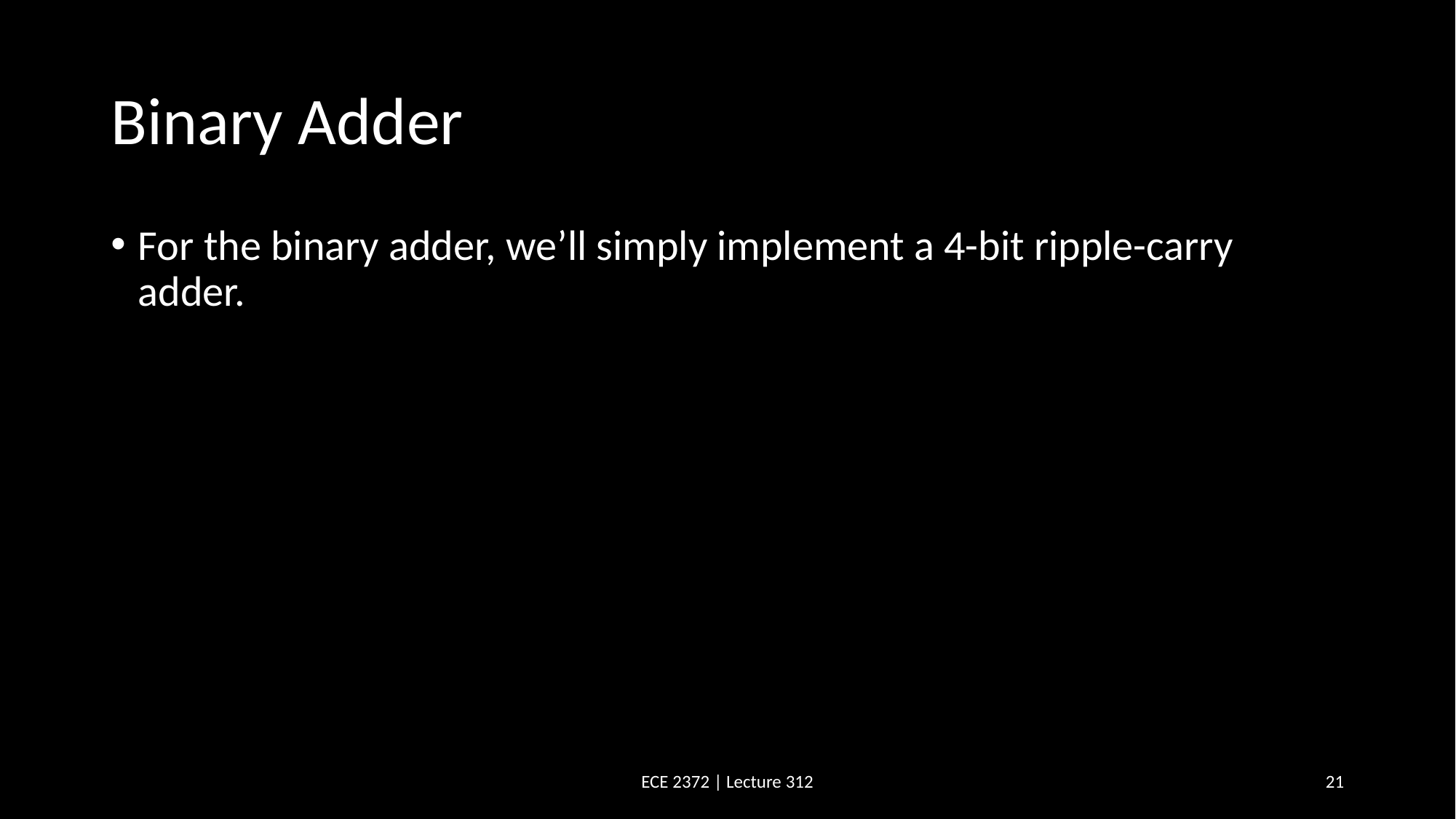

# Binary Adder
For the binary adder, we’ll simply implement a 4-bit ripple-carry adder.
ECE 2372 | Lecture 312
21